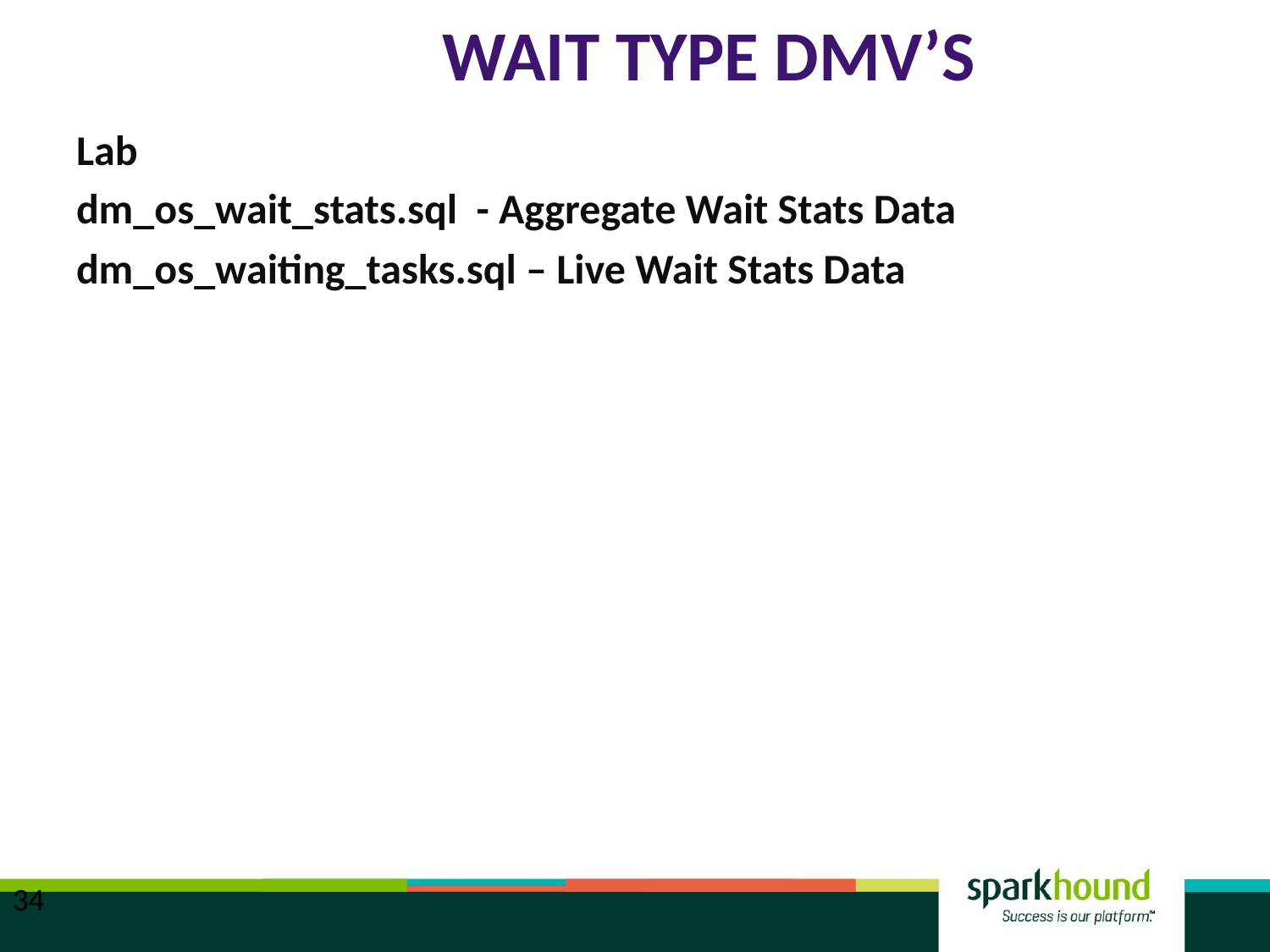

# Wait Type DMV’s
Lab
dm_os_wait_stats.sql  - Aggregate Wait Stats Data
dm_os_waiting_tasks.sql – Live Wait Stats Data

34